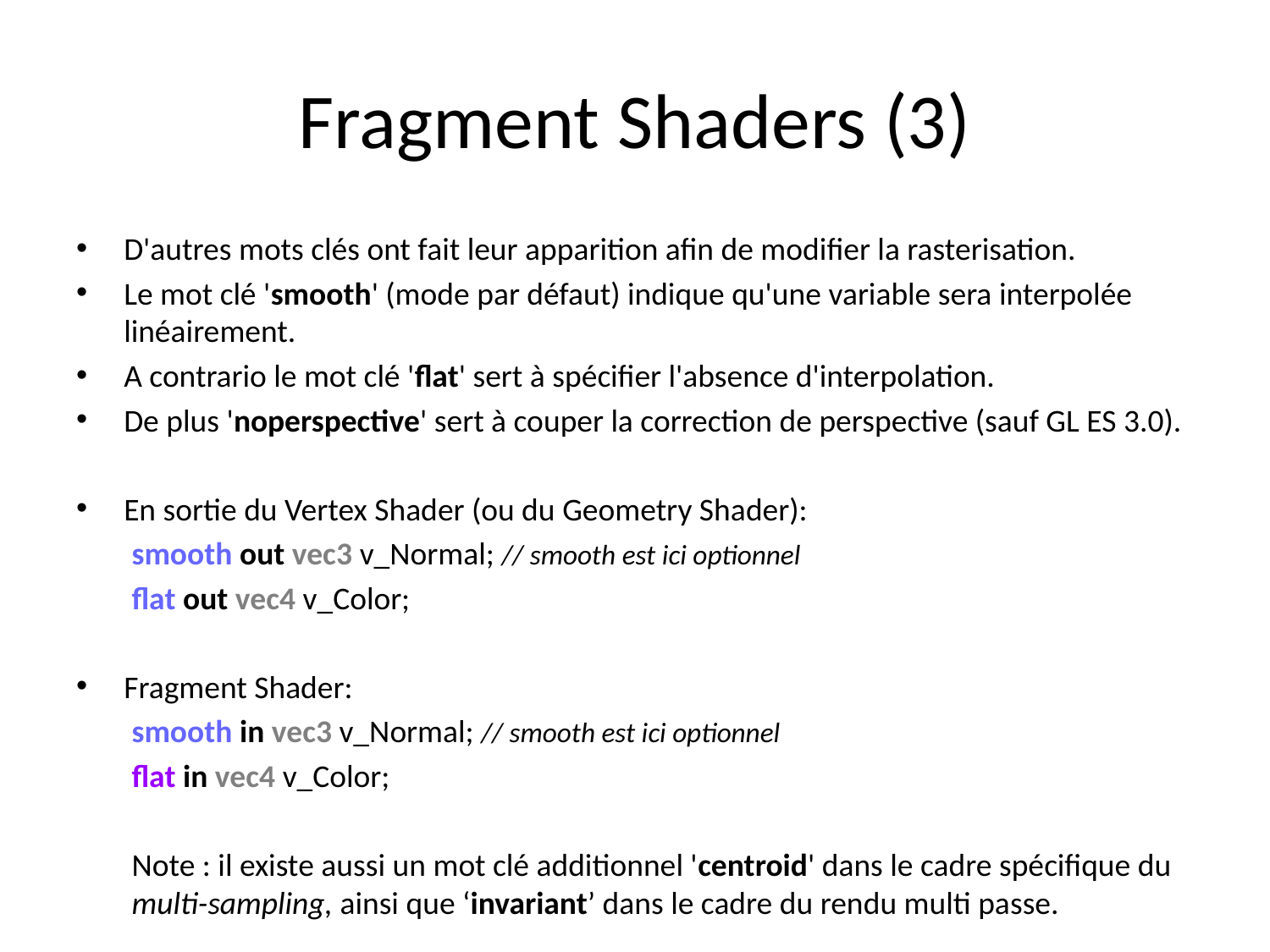

# Fragment Shaders (3)
D'autres mots clés ont fait leur apparition afin de modifier la rasterisation.
Le mot clé 'smooth' (mode par défaut) indique qu'une variable sera interpolée linéairement.
A contrario le mot clé 'flat' sert à spécifier l'absence d'interpolation.
De plus 'noperspective' sert à couper la correction de perspective (sauf GL ES 3.0).

En sortie du Vertex Shader (ou du Geometry Shader):
smooth out vec3 v_Normal; // smooth est ici optionnel
flat out vec4 v_Color;

Fragment Shader:
smooth in vec3 v_Normal; // smooth est ici optionnel
flat in vec4 v_Color;

Note : il existe aussi un mot clé additionnel 'centroid' dans le cadre spécifique du multi-sampling, ainsi que ‘invariant’ dans le cadre du rendu multi passe.